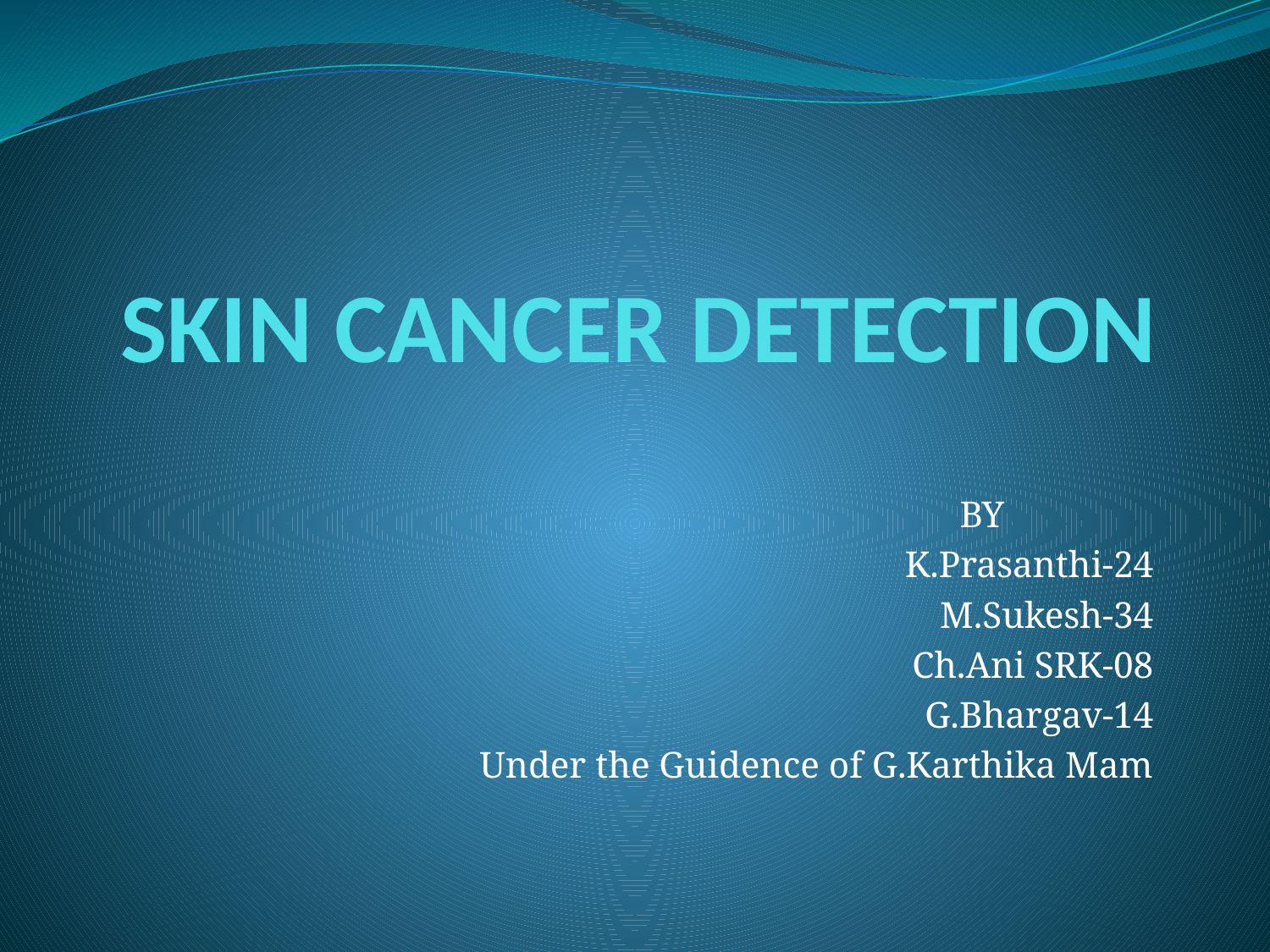

# SKIN CANCER DETECTION
BY
K.Prasanthi-24
M.Sukesh-34
Ch.Ani SRK-08
G.Bhargav-14
Under the Guidence of G.Karthika Mam